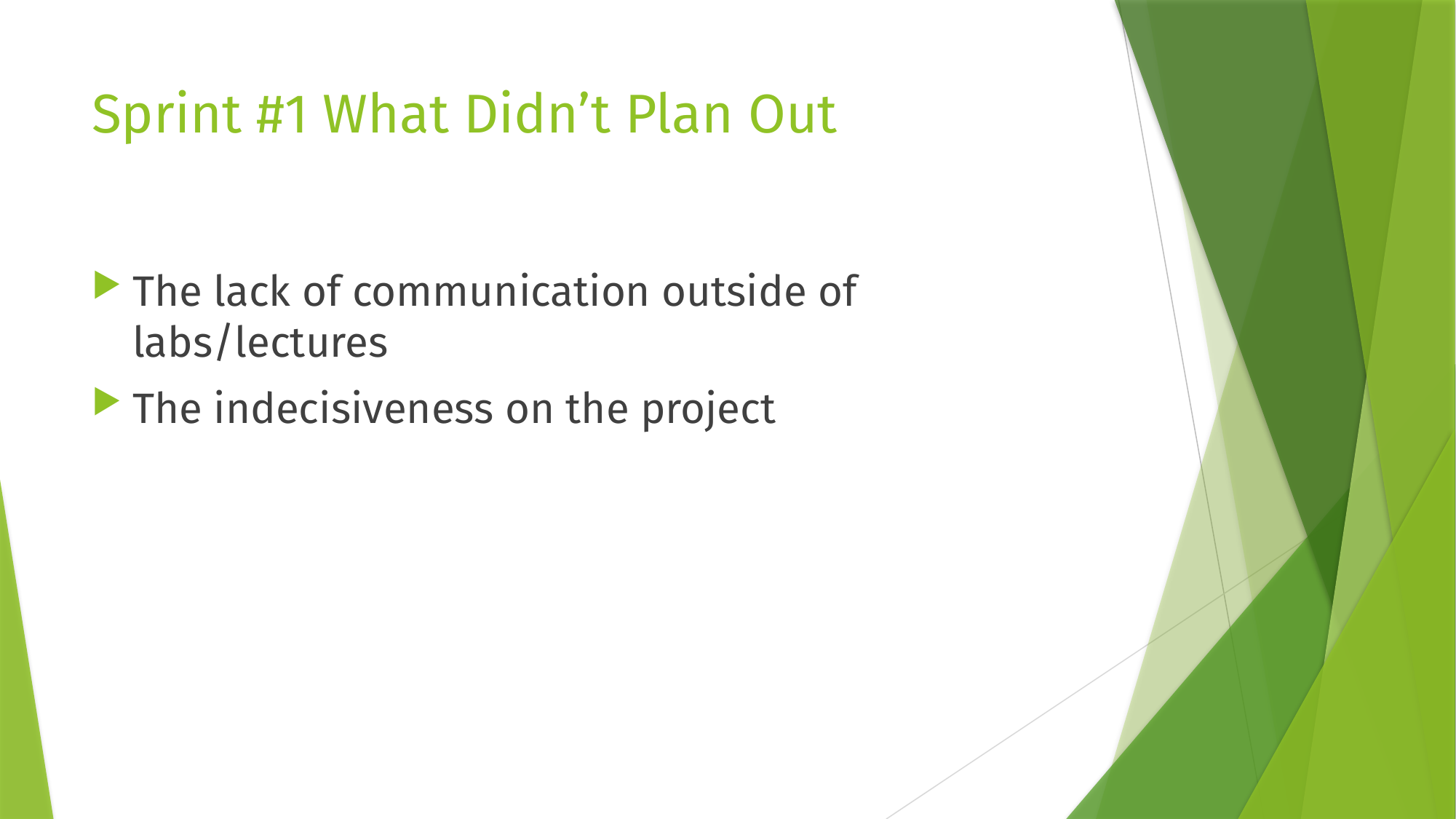

# Sprint #1 What Didn’t Plan Out
The lack of communication outside of labs/lectures
The indecisiveness on the project